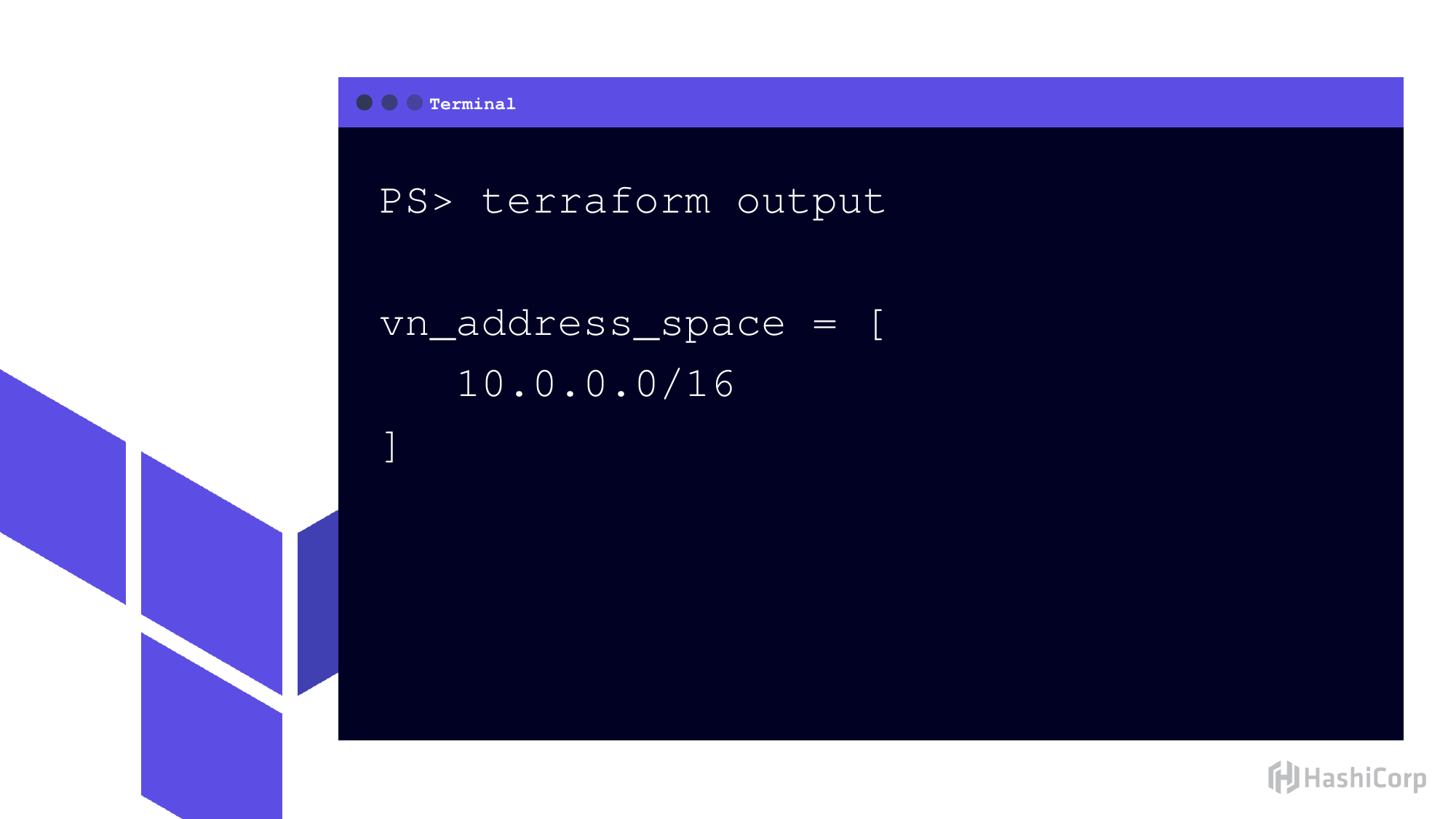

PS> terraform output

vn_address_space = [
   10.0.0.0/16
]